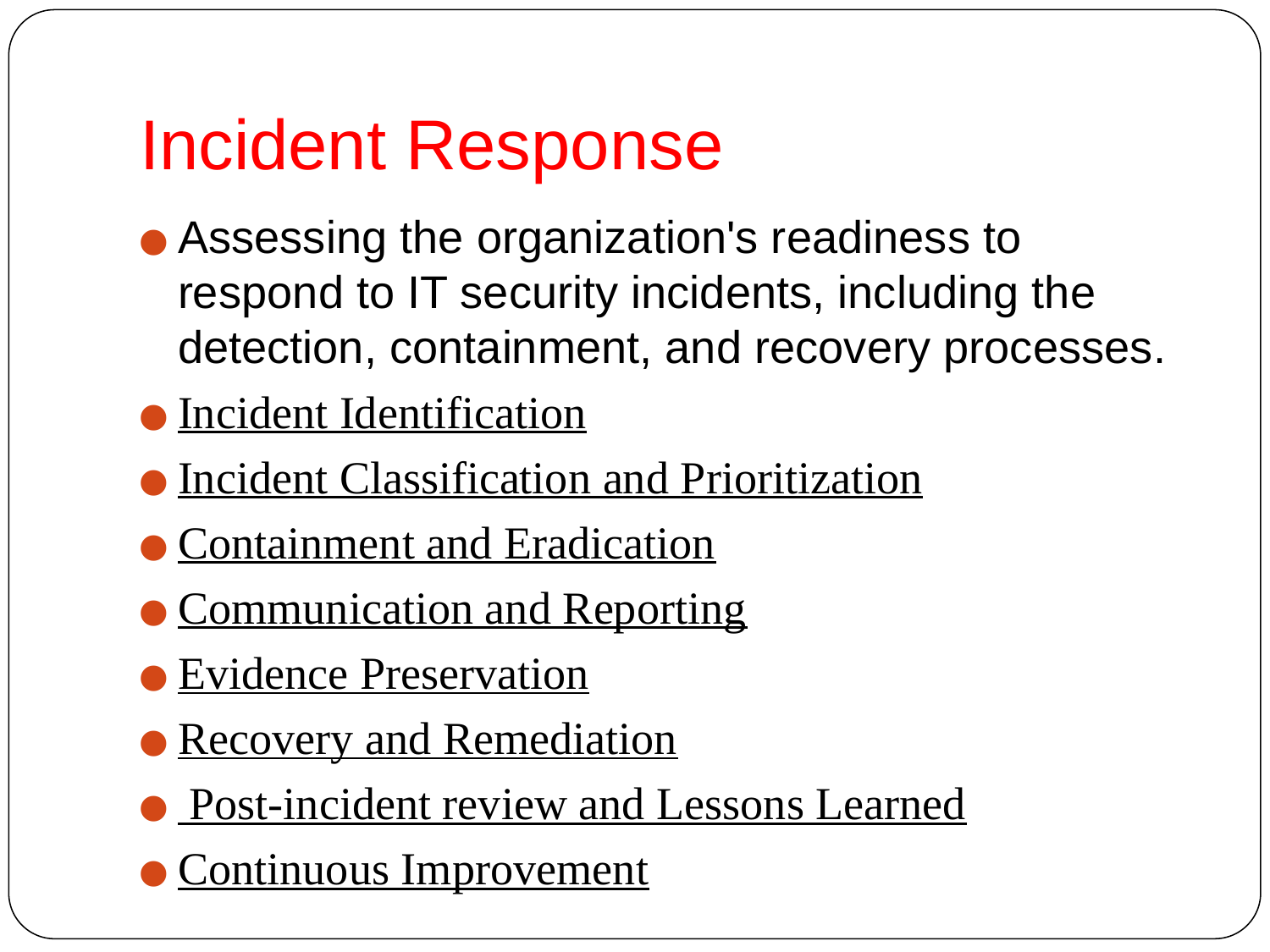

# Incident Response
Assessing the organization's readiness to respond to IT security incidents, including the detection, containment, and recovery processes.
Incident Identification
Incident Classification and Prioritization
Containment and Eradication
Communication and Reporting
Evidence Preservation
Recovery and Remediation
 Post-incident review and Lessons Learned
Continuous Improvement